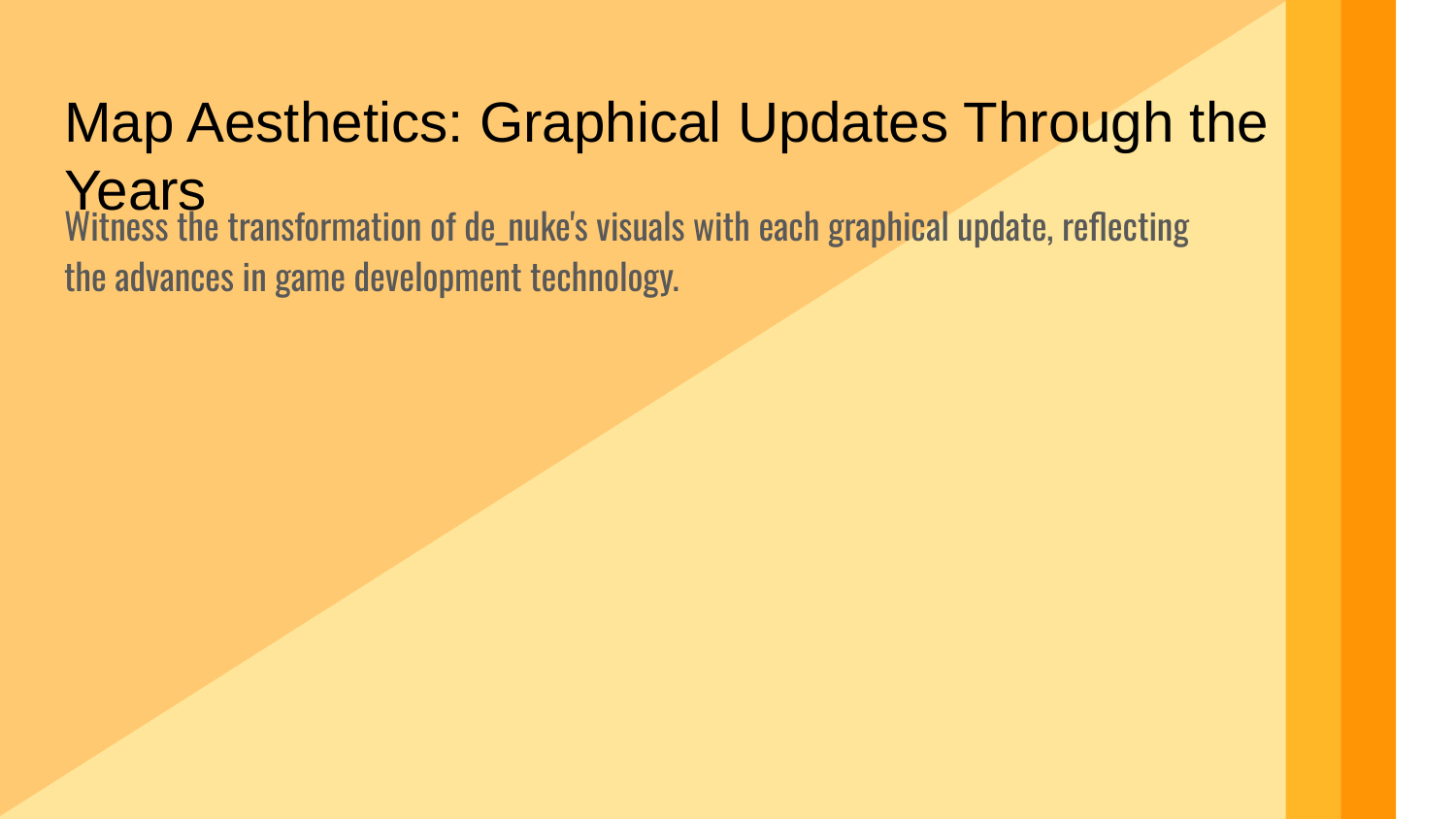

Map Aesthetics: Graphical Updates Through the Years
Witness the transformation of de_nuke's visuals with each graphical update, reflecting the advances in game development technology.